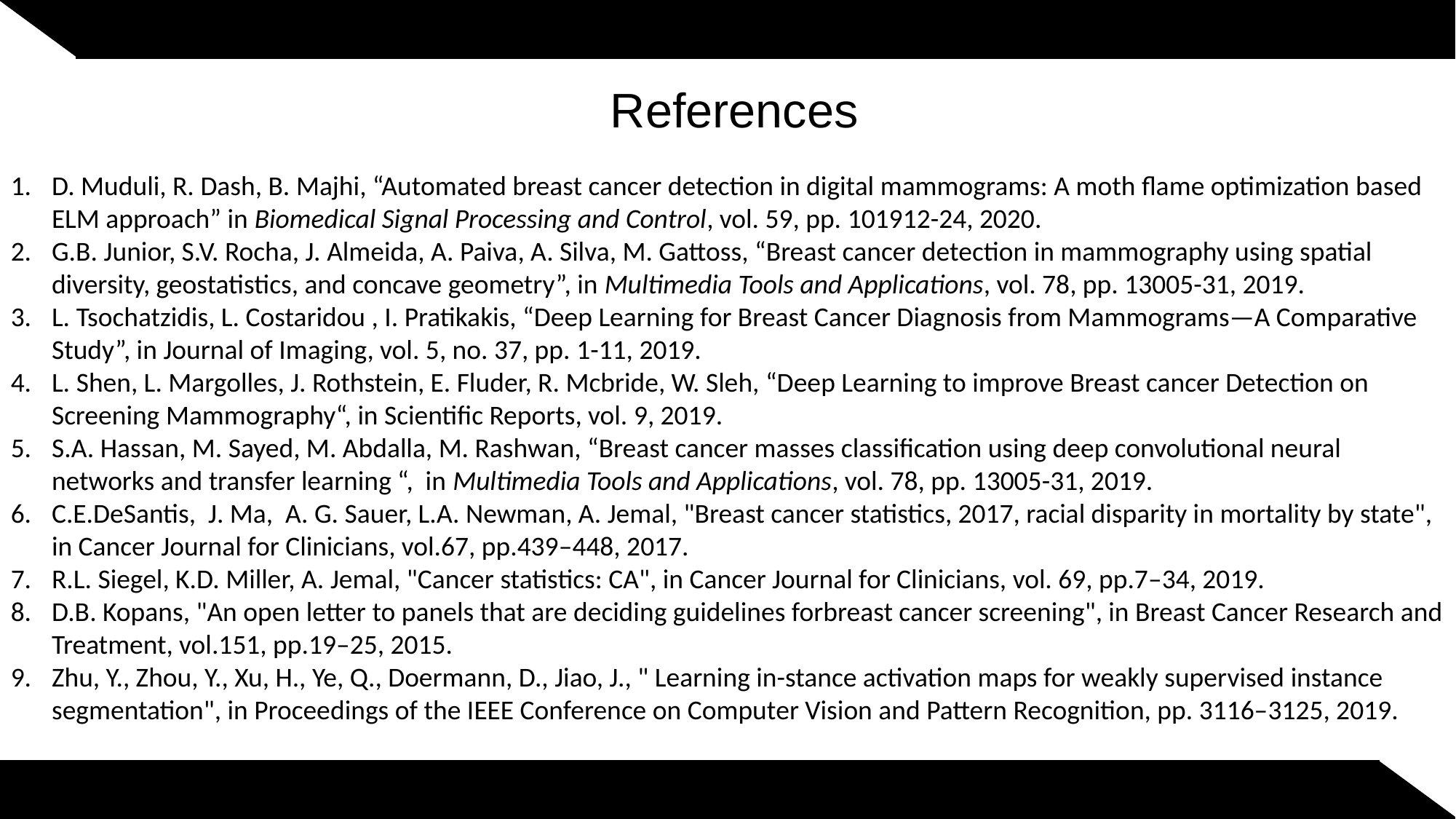

# References
D. Muduli, R. Dash, B. Majhi, “Automated breast cancer detection in digital mammograms: A moth flame optimization based ELM approach” in Biomedical Signal Processing and Control, vol. 59, pp. 101912-24, 2020.
G.B. Junior, S.V. Rocha, J. Almeida, A. Paiva, A. Silva, M. Gattoss, “Breast cancer detection in mammography using spatial
diversity, geostatistics, and concave geometry”, in Multimedia Tools and Applications, vol. 78, pp. 13005-31, 2019.
L. Tsochatzidis, L. Costaridou , I. Pratikakis, “Deep Learning for Breast Cancer Diagnosis from Mammograms—A Comparative Study”, in Journal of Imaging, vol. 5, no. 37, pp. 1-11, 2019.
L. Shen, L. Margolles, J. Rothstein, E. Fluder, R. Mcbride, W. Sleh, “Deep Learning to improve Breast cancer Detection on Screening Mammography“, in Scientific Reports, vol. 9, 2019.
S.A. Hassan, M. Sayed, M. Abdalla, M. Rashwan, “Breast cancer masses classification using deep convolutional neural networks and transfer learning “,  in Multimedia Tools and Applications, vol. 78, pp. 13005-31, 2019.
C.E.DeSantis,  J. Ma,  A. G. Sauer, L.A. Newman, A. Jemal, "Breast cancer statistics, 2017, racial disparity in mortality by state", in Cancer Journal for Clinicians, vol.67, pp.439–448, 2017.
R.L. Siegel, K.D. Miller, A. Jemal, "Cancer statistics: CA", in Cancer Journal for Clinicians, vol. 69, pp.7–34, 2019.
D.B. Kopans, "An open letter to panels that are deciding guidelines forbreast cancer screening", in Breast Cancer Research and Treatment, vol.151, pp.19–25, 2015.
Zhu, Y., Zhou, Y., Xu, H., Ye, Q., Doermann, D., Jiao, J., " Learning in-stance activation maps for weakly supervised instance segmentation", in Proceedings of the IEEE Conference on Computer Vision and Pattern Recognition, pp. 3116–3125, 2019.